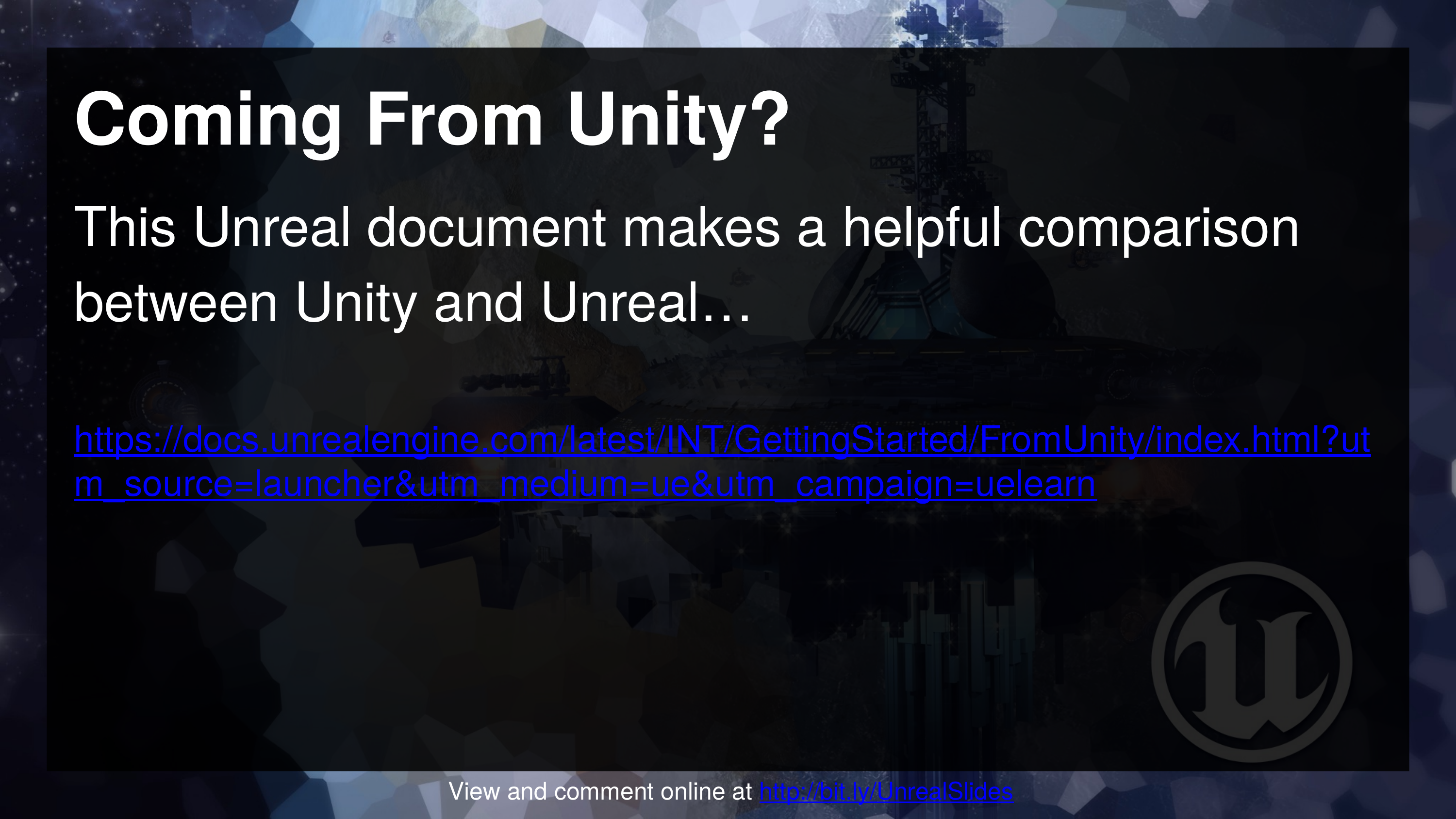

# Coming From Unity?
This Unreal document makes a helpful comparison between Unity and Unreal…

https://docs.unrealengine.com/latest/INT/GettingStarted/FromUnity/index.html?utm_source=launcher&utm_medium=ue&utm_campaign=uelearn